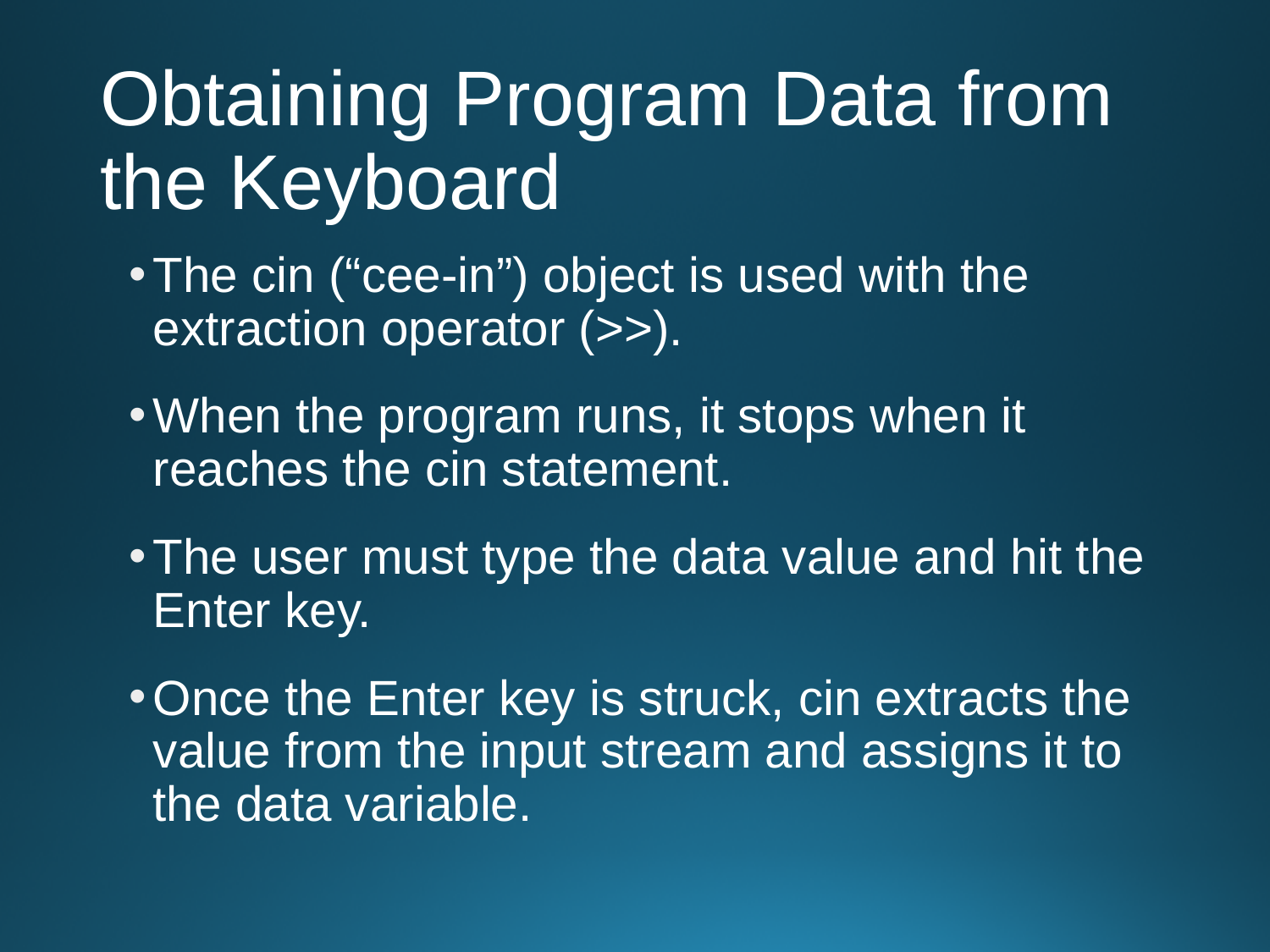

# Obtaining Program Data from the Keyboard
The cin (“cee-in”) object is used with the extraction operator (>>).
When the program runs, it stops when it reaches the cin statement.
The user must type the data value and hit the Enter key.
Once the Enter key is struck, cin extracts the value from the input stream and assigns it to the data variable.